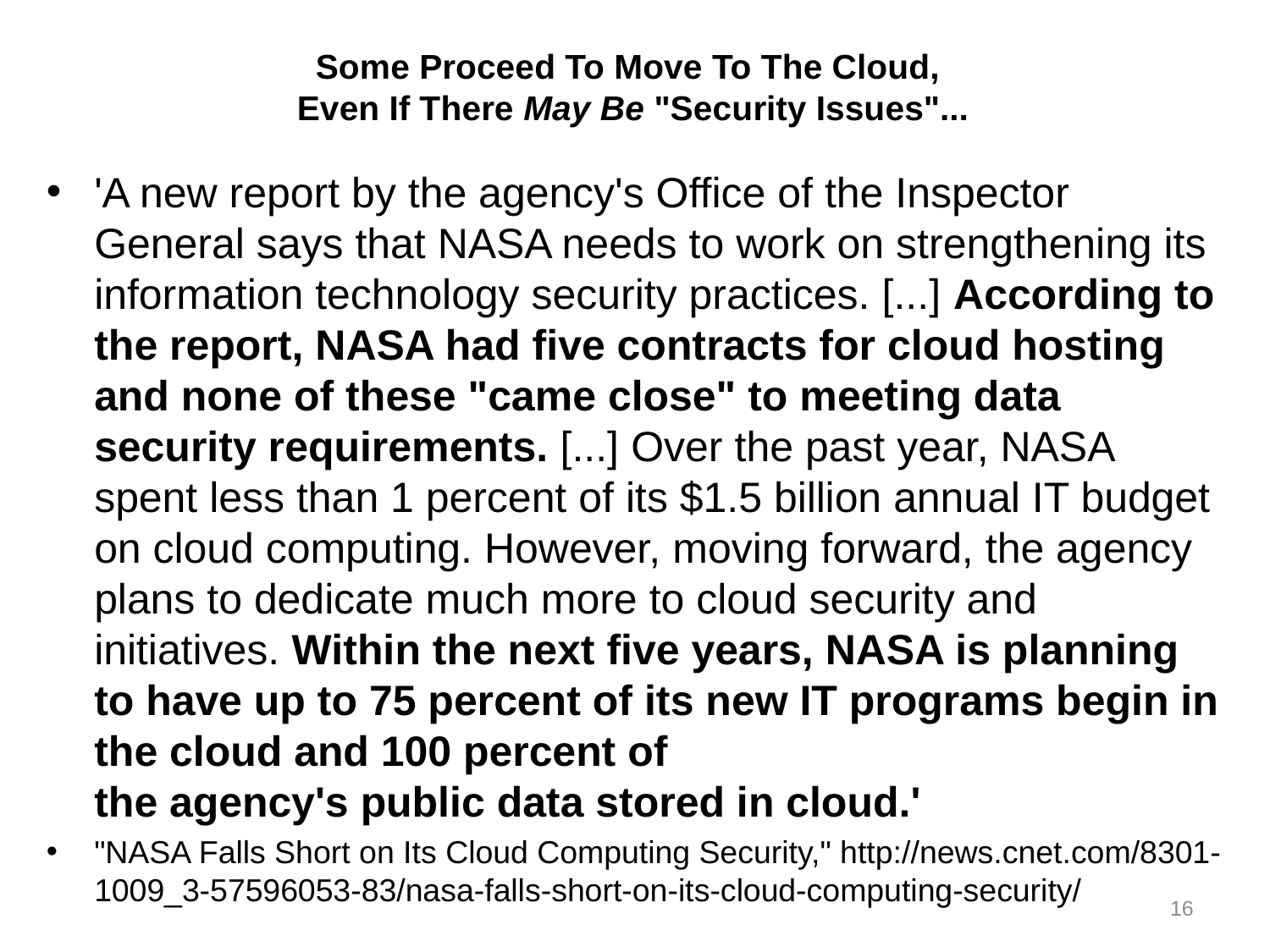

# Some Proceed To Move To The Cloud, Even If There May Be "Security Issues"...
'A new report by the agency's Office of the Inspector General says that NASA needs to work on strengthening its information technology security practices. [...] According to the report, NASA had five contracts for cloud hosting and none of these "came close" to meeting data security requirements. [...] Over the past year, NASA spent less than 1 percent of its $1.5 billion annual IT budget on cloud computing. However, moving forward, the agency plans to dedicate much more to cloud security and initiatives. Within the next five years, NASA is planning to have up to 75 percent of its new IT programs begin in the cloud and 100 percent of
the agency's public data stored in cloud.'
"NASA Falls Short on Its Cloud Computing Security," http://news.cnet.com/8301-1009_3-57596053-83/nasa-falls-short-on-its-cloud-computing-security/
16